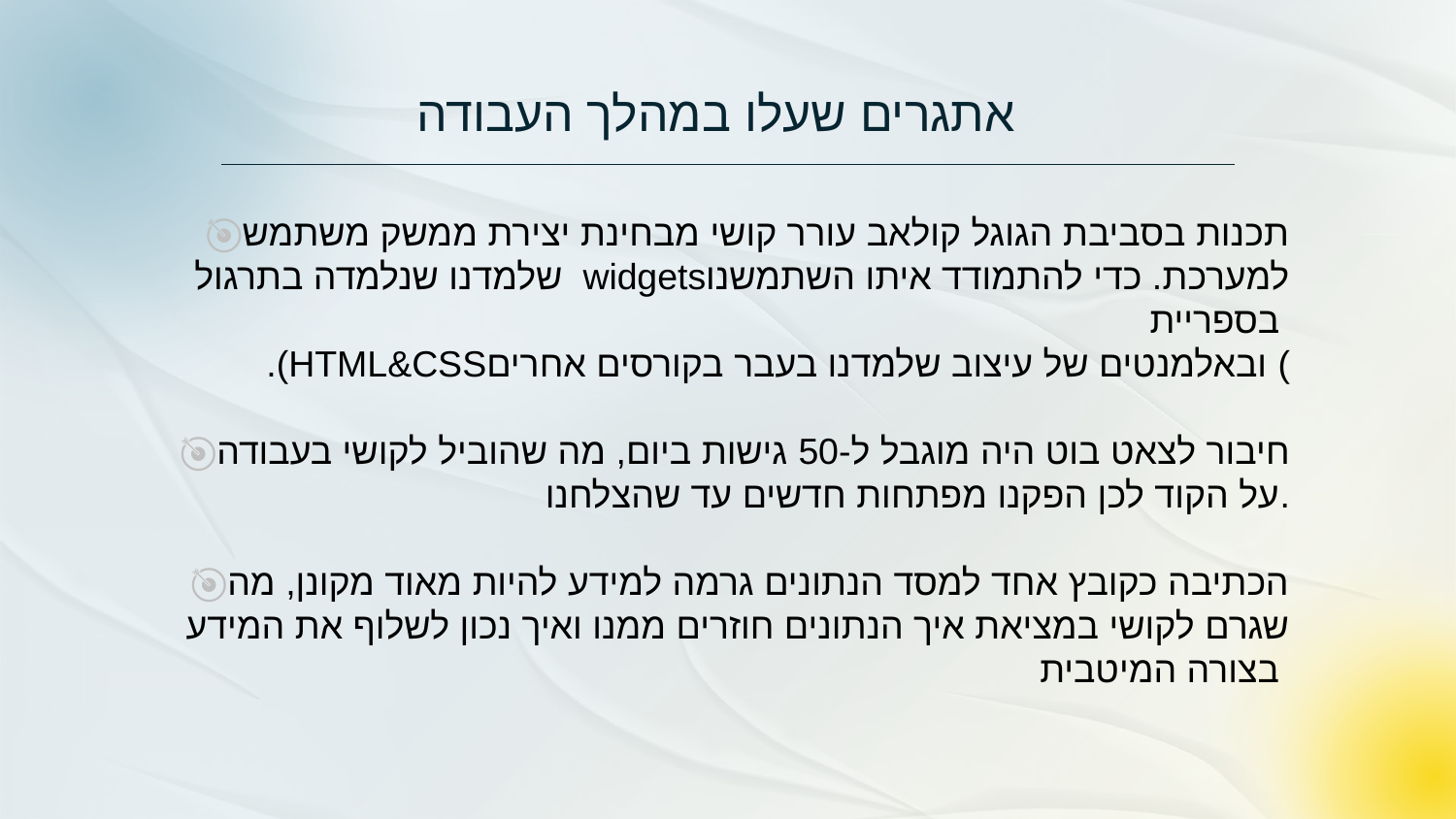

# אתגרים שעלו במהלך העבודה

🎯תכנות בסביבת הגוגל קולאב עורר קושי מבחינת יצירת ממשק משתמש שלמדנו שנלמדה בתרגול  widgetsלמערכת. כדי להתמודד איתו השתמשנו בספריית
.(HTML&CSSובאלמנטים של עיצוב שלמדנו בעבר בקורסים אחרים (

🎯חיבור לצאט בוט היה מוגבל ל-50 גישות ביום, מה שהוביל לקושי בעבודה על הקוד לכן הפקנו מפתחות חדשים עד שהצלחנו.

🎯הכתיבה כקובץ אחד למסד הנתונים גרמה למידע להיות מאוד מקונן, מה שגרם לקושי במציאת איך הנתונים חוזרים ממנו ואיך נכון לשלוף את המידע בצורה המיטבית